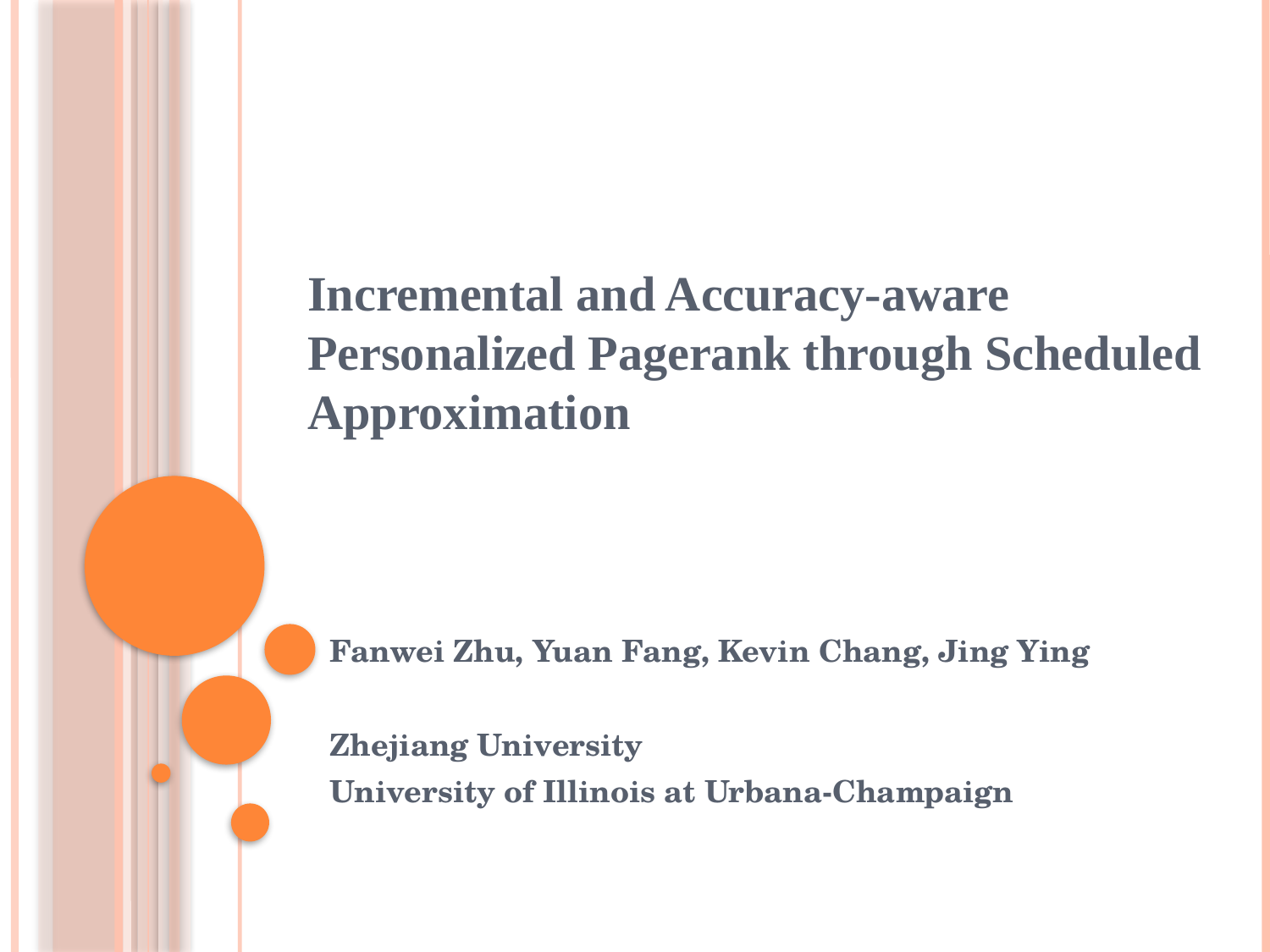

Incremental and Accuracy-aware Personalized Pagerank through Scheduled Approximation
Fanwei Zhu, Yuan Fang, Kevin Chang, Jing Ying

Zhejiang University
University of Illinois at Urbana-Champaign